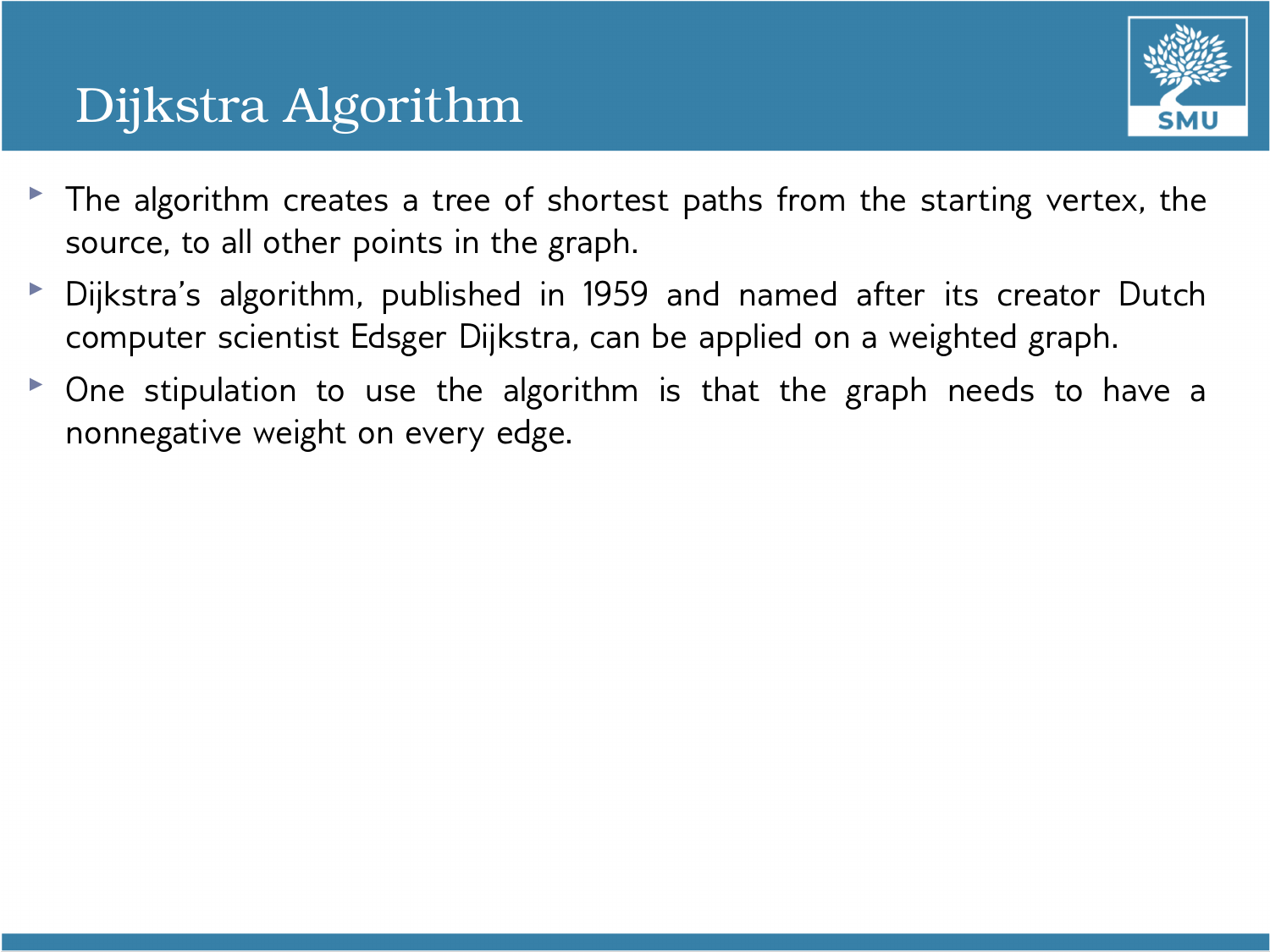

# Dijkstra Algorithm
The algorithm creates a tree of shortest paths from the starting vertex, the source, to all other points in the graph.
Dijkstra’s algorithm, published in 1959 and named after its creator Dutch computer scientist Edsger Dijkstra, can be applied on a weighted graph.
One stipulation to use the algorithm is that the graph needs to have a nonnegative weight on every edge.
7